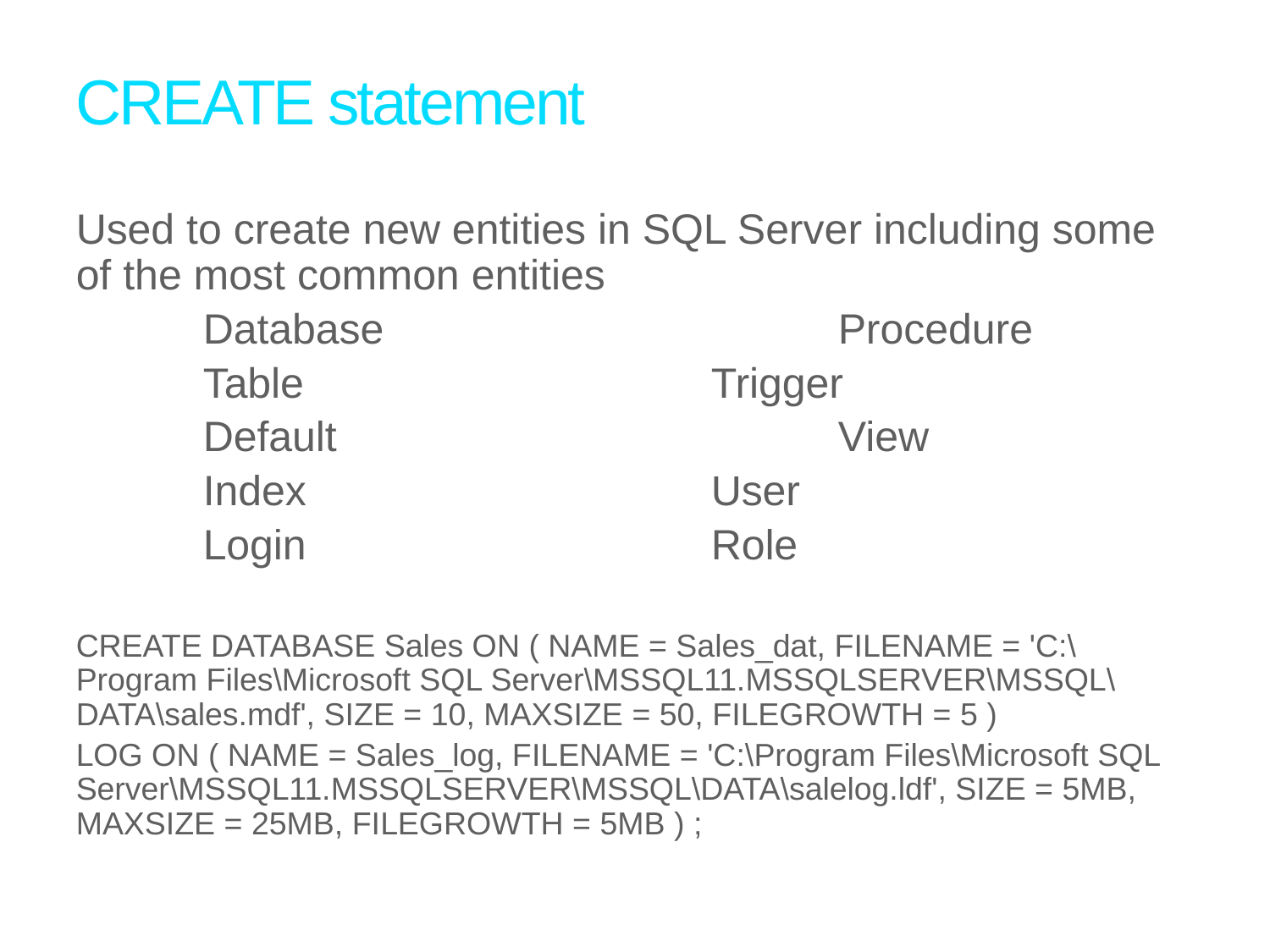

# CREATE statement
Used to create new entities in SQL Server including some of the most common entities
	Database				Procedure
	Table				Trigger
	Default				View
	Index				User
	Login				Role

CREATE DATABASE Sales ON ( NAME = Sales_dat, FILENAME = 'C:\Program Files\Microsoft SQL Server\MSSQL11.MSSQLSERVER\MSSQL\DATA\sales.mdf', SIZE = 10, MAXSIZE = 50, FILEGROWTH = 5 )
LOG ON ( NAME = Sales_log, FILENAME = 'C:\Program Files\Microsoft SQL Server\MSSQL11.MSSQLSERVER\MSSQL\DATA\salelog.ldf', SIZE = 5MB, MAXSIZE = 25MB, FILEGROWTH = 5MB ) ;